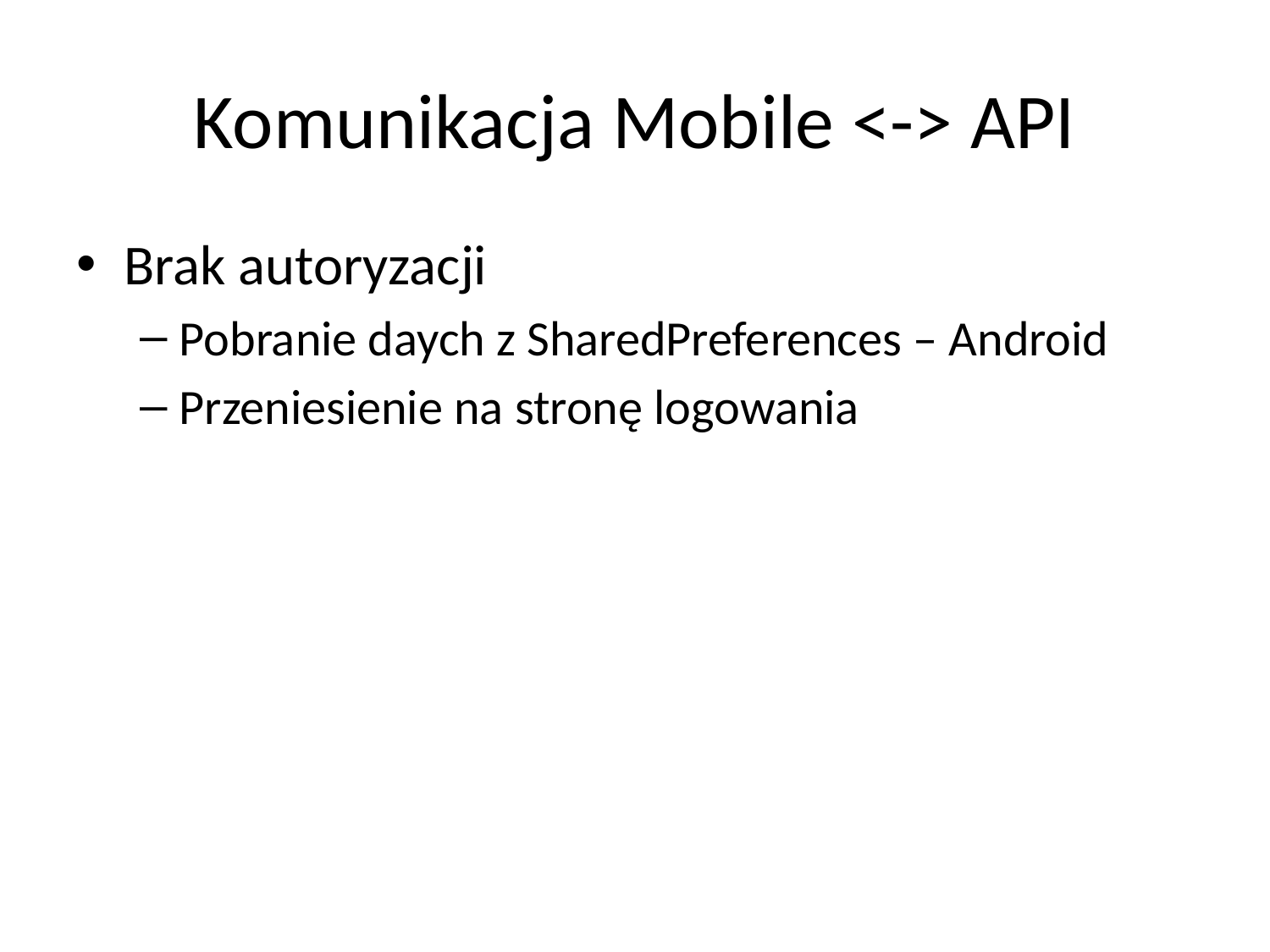

# Komunikacja Mobile <-> API
Brak autoryzacji
Pobranie daych z SharedPreferences – Android
Przeniesienie na stronę logowania